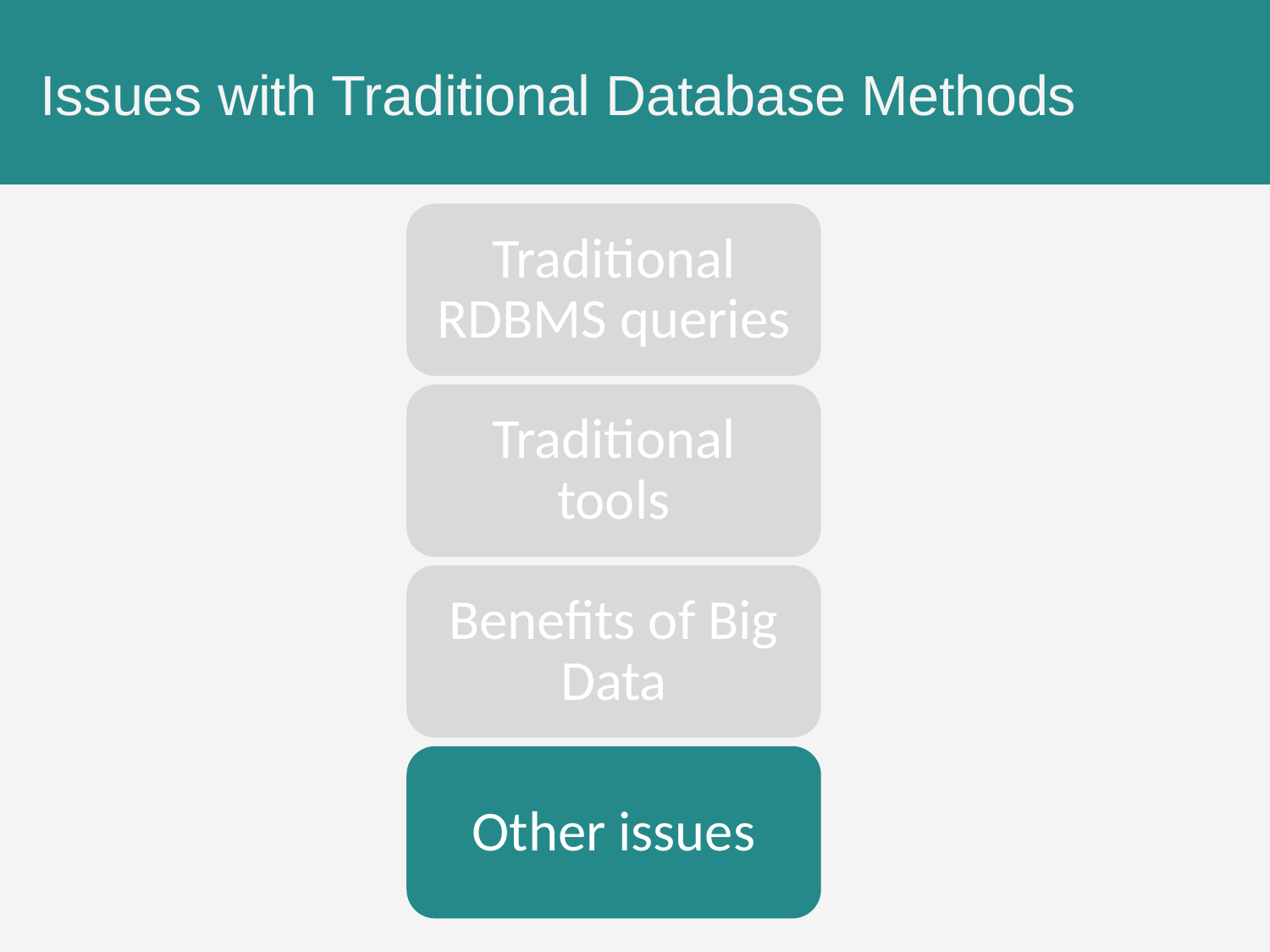

# Issues with Traditional Database Methods

Traditional RDBMS queries
Traditional tools
Benefits of Big Data
Other issues